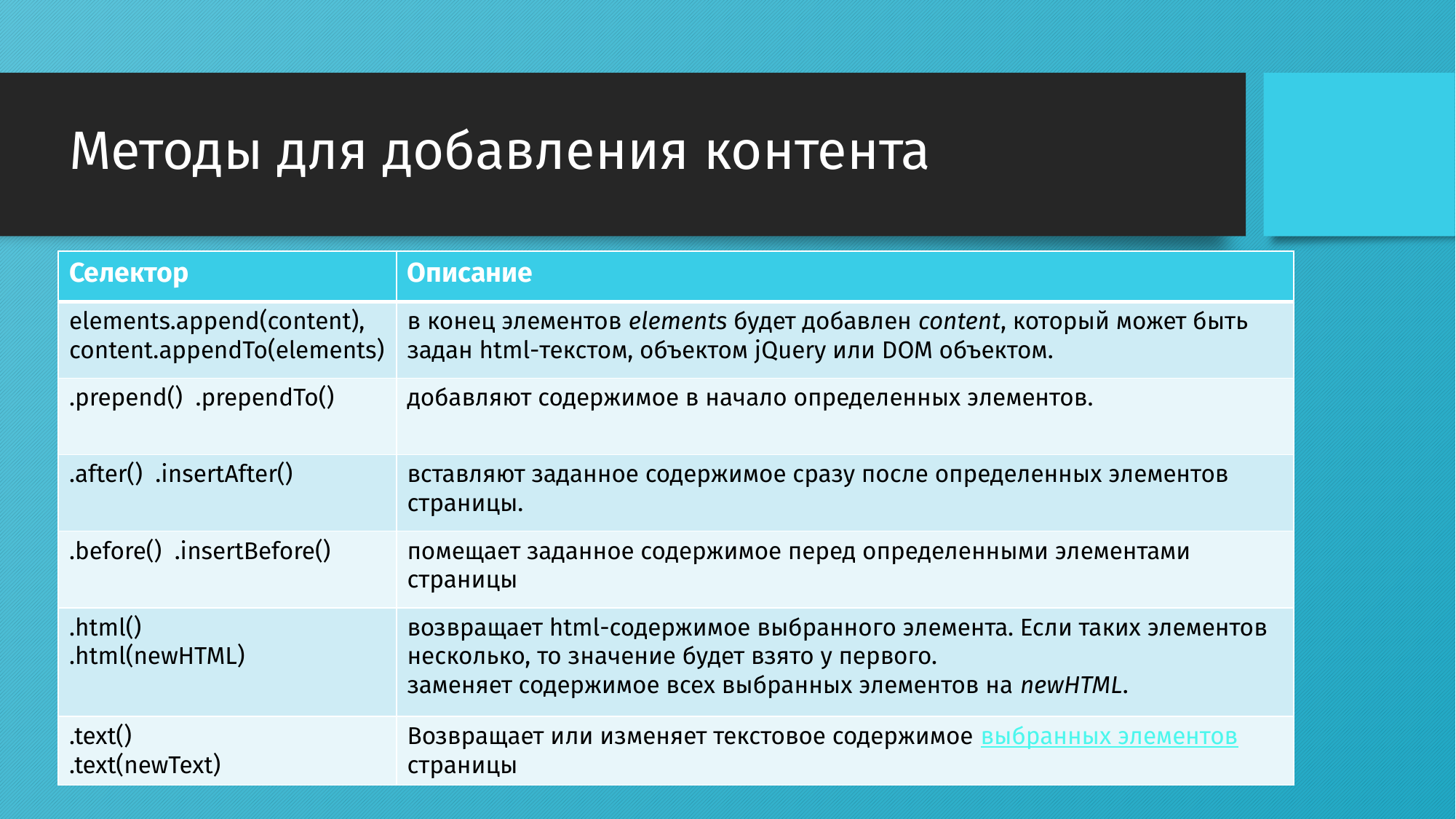

# Методы для добавления контента
| Селектор | Описание |
| --- | --- |
| elements.append(content), content.appendTo(elements) | в конец элементов elements будет добавлен content, который может быть задан html-текстом, объектом jQuery или DOM объектом. |
| .prepend()  .prependTo() | добавляют содержимое в начало определенных элементов. |
| .after()  .insertAfter() | вставляют заданное содержимое сразу после определенных элементов страницы. |
| .before()  .insertBefore() | помещает заданное содержимое перед определенными элементами страницы |
| .html() .html(newHTML) | возвращает html-содержимое выбранного элемента. Если таких элементов несколько, то значение будет взято у первого. заменяет содержимое всех выбранных элементов на newHTML. |
| .text() .text(newText) | Возвращает или изменяет текстовое содержимое выбранных элементов страницы |